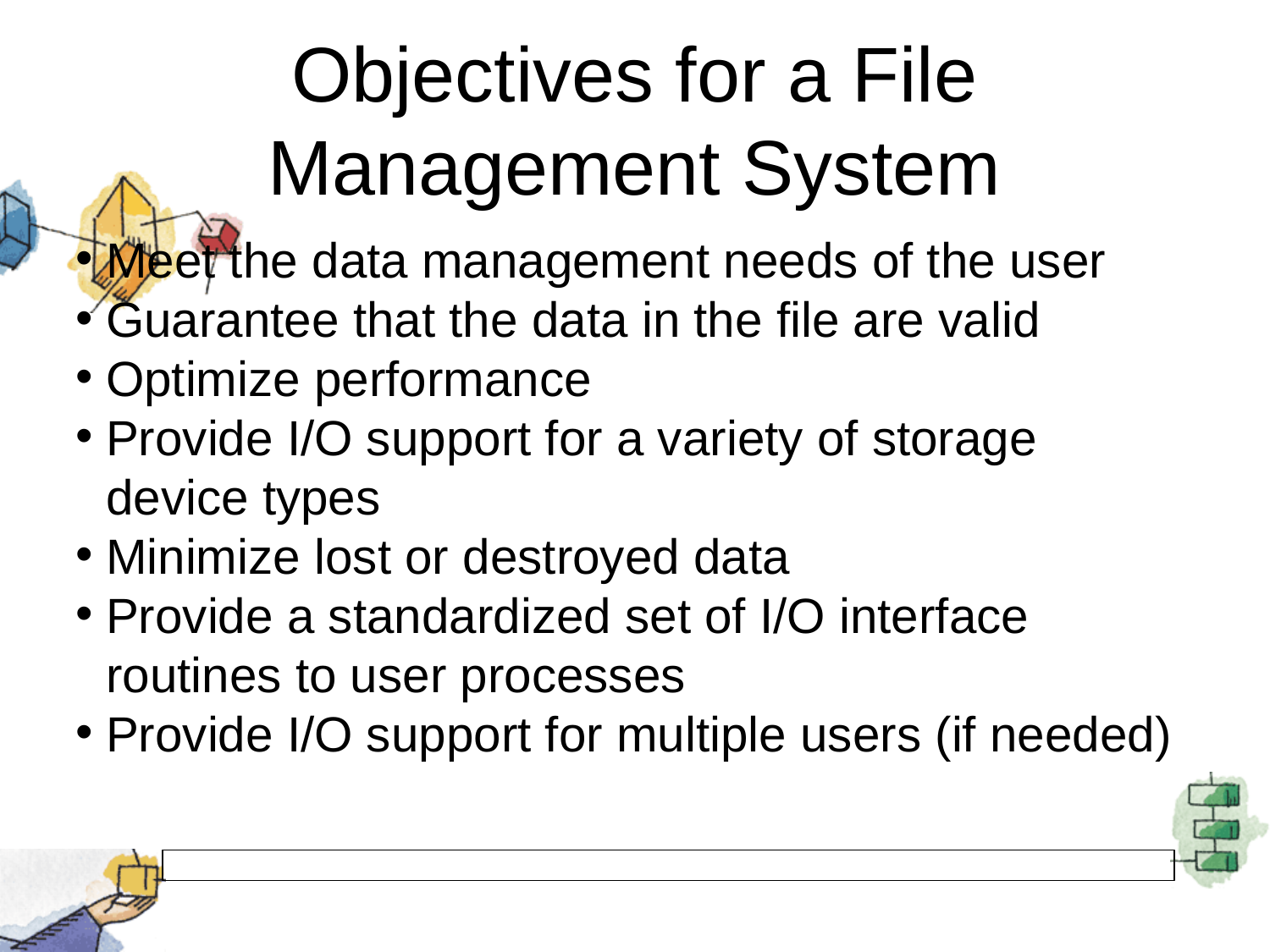

Objectives for a File Management System
Meet the data management needs of the user
Guarantee that the data in the file are valid
Optimize performance
Provide I/O support for a variety of storage device types
Minimize lost or destroyed data
Provide a standardized set of I/O interface routines to user processes
Provide I/O support for multiple users (if needed)